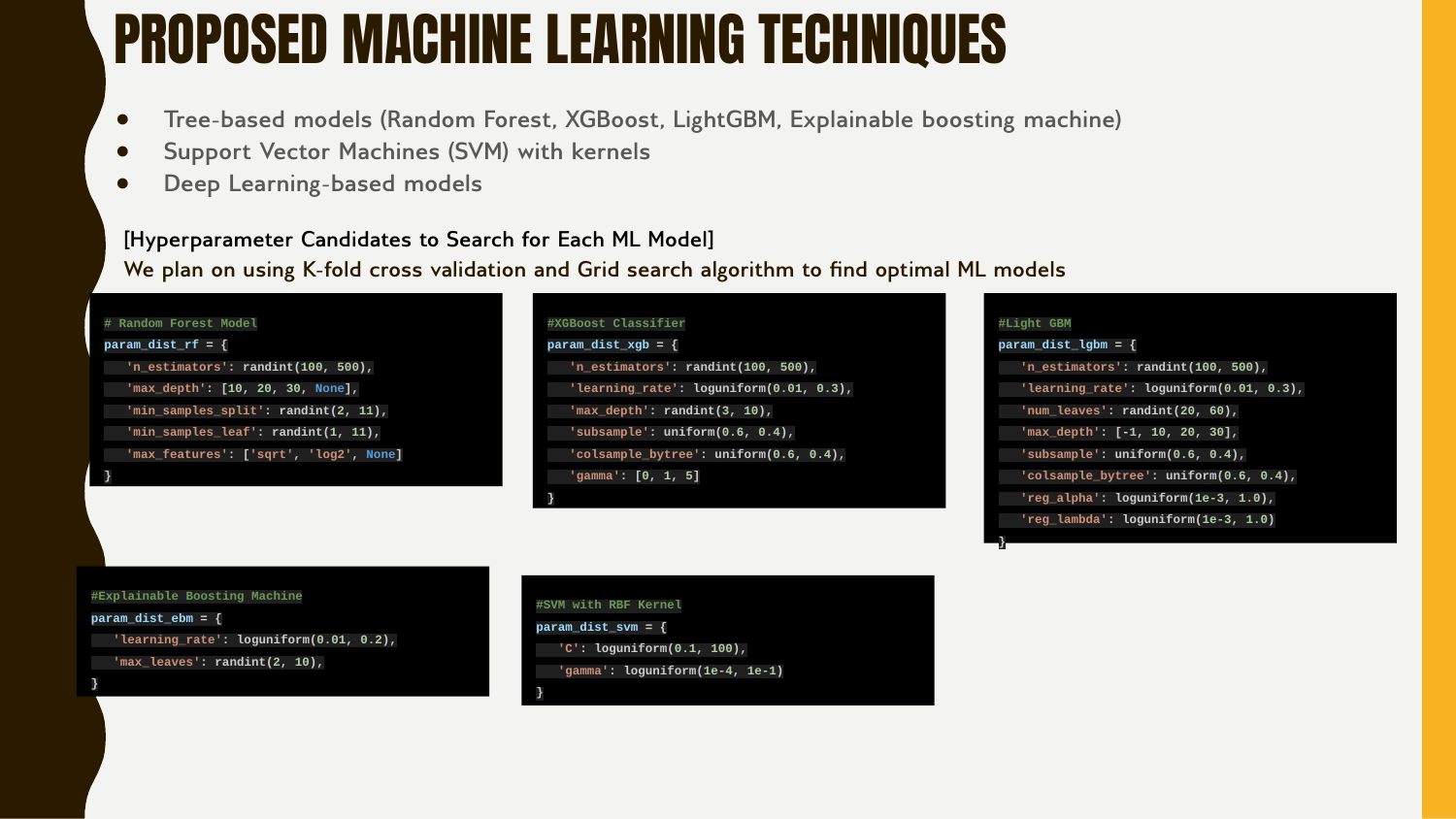

# PROPOSED MACHINE LEARNING TECHNIQUES
Tree-based models (Random Forest, XGBoost, LightGBM, Explainable boosting machine)
Support Vector Machines (SVM) with kernels
Deep Learning-based models
[Hyperparameter Candidates to Search for Each ML Model]
We plan on using K-fold cross validation and Grid search algorithm to find optimal ML models
# Random Forest Model
param_dist_rf = {
   'n_estimators': randint(100, 500),
   'max_depth': [10, 20, 30, None],
   'min_samples_split': randint(2, 11),
   'min_samples_leaf': randint(1, 11),
   'max_features': ['sqrt', 'log2', None]
}

#XGBoost Classifier
param_dist_xgb = {
   'n_estimators': randint(100, 500),
   'learning_rate': loguniform(0.01, 0.3),
   'max_depth': randint(3, 10),
   'subsample': uniform(0.6, 0.4),
   'colsample_bytree': uniform(0.6, 0.4),
   'gamma': [0, 1, 5]
}

#Light GBM
param_dist_lgbm = {
   'n_estimators': randint(100, 500),
   'learning_rate': loguniform(0.01, 0.3),
   'num_leaves': randint(20, 60),
   'max_depth': [-1, 10, 20, 30],
   'subsample': uniform(0.6, 0.4),
   'colsample_bytree': uniform(0.6, 0.4),
   'reg_alpha': loguniform(1e-3, 1.0),
   'reg_lambda': loguniform(1e-3, 1.0)
}

#Explainable Boosting Machine
param_dist_ebm = {
   'learning_rate': loguniform(0.01, 0.2),
   'max_leaves': randint(2, 10),
}

#SVM with RBF Kernel
param_dist_svm = {
   'C': loguniform(0.1, 100),
   'gamma': loguniform(1e-4, 1e-1)
}